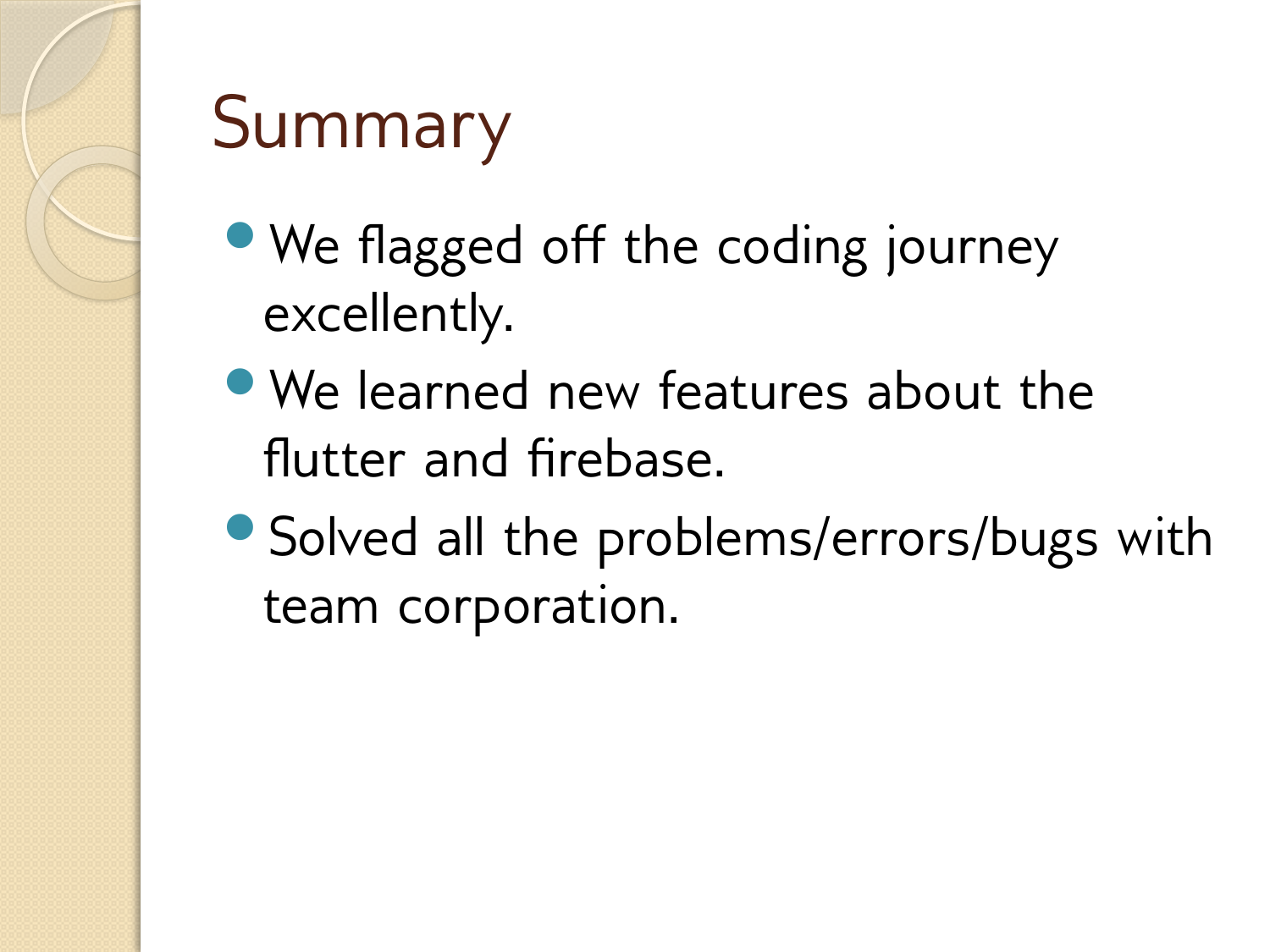

# Summary
We flagged off the coding journey excellently.
We learned new features about the flutter and firebase.
Solved all the problems/errors/bugs with team corporation.